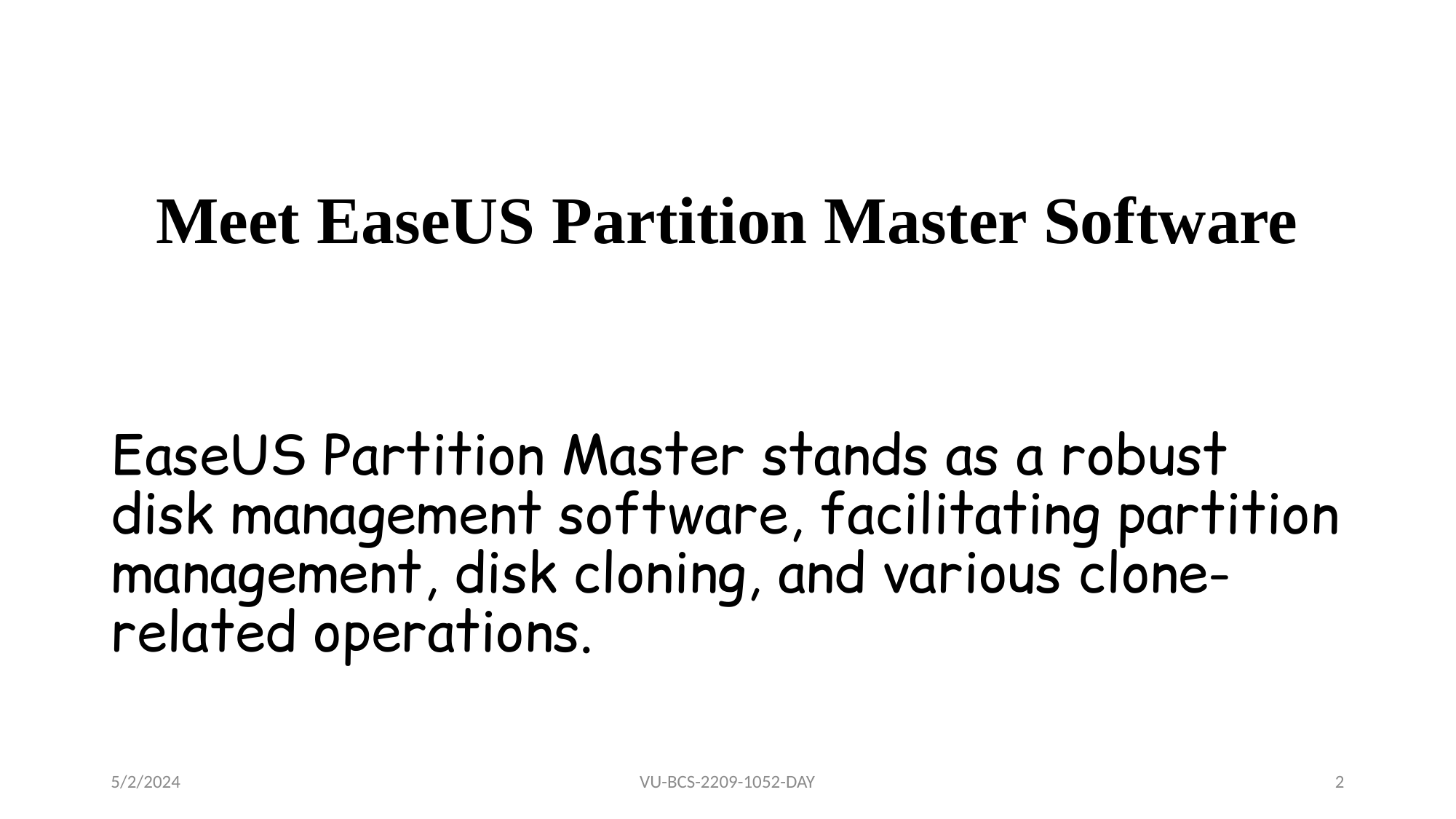

# Meet EaseUS Partition Master Software
EaseUS Partition Master stands as a robust disk management software, facilitating partition management, disk cloning, and various clone-related operations.
5/2/2024
VU-BCS-2209-1052-DAY
2